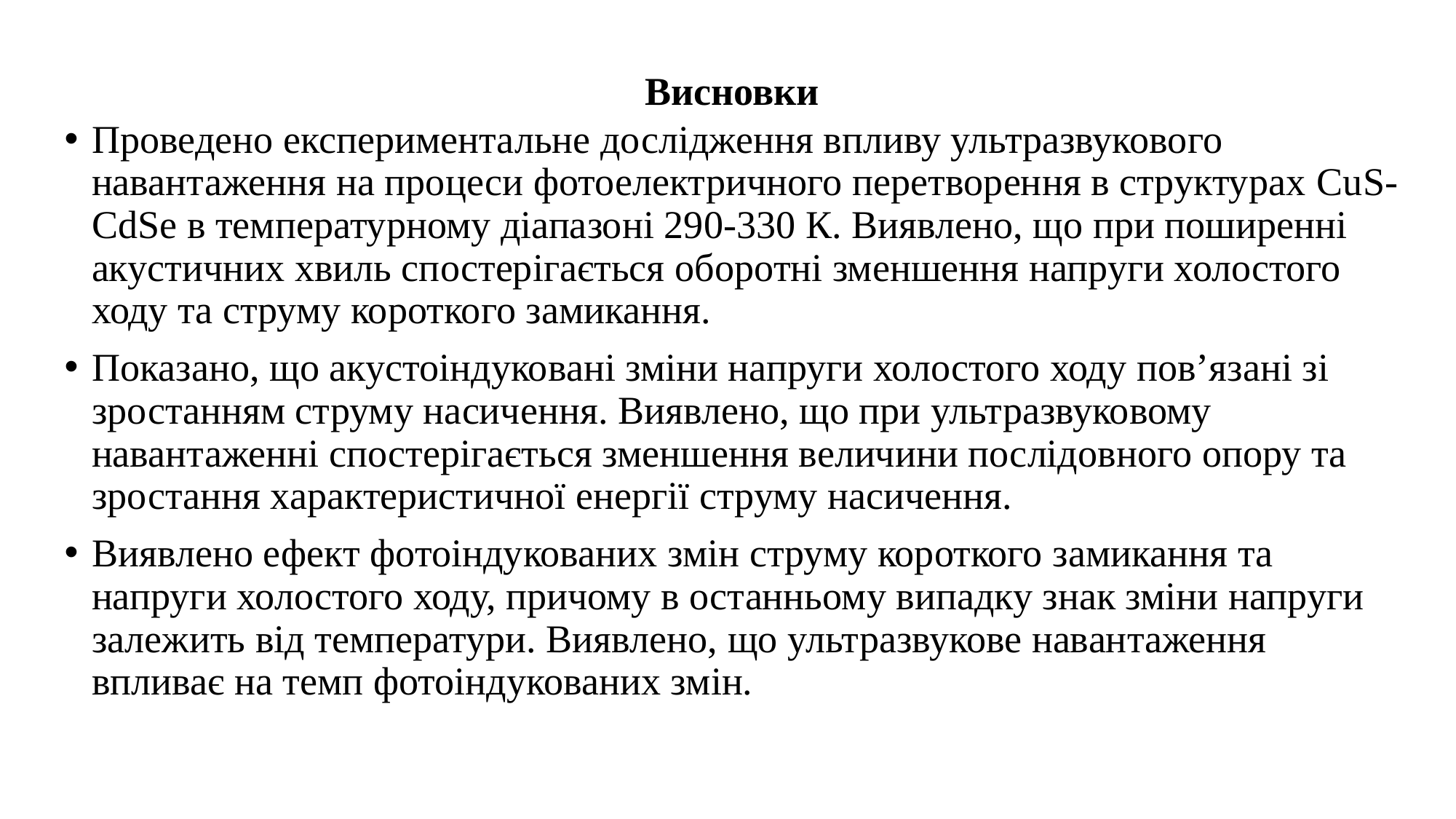

# Висновки
Проведено експериментальне дослідження впливу ультразвукового навантаження на процеси фотоелектричного перетворення в структурах CuS-CdSe в температурному діапазоні 290-330 К. Виявлено, що при поширенні акустичних хвиль спостерігається оборотні зменшення напруги холостого ходу та струму короткого замикання.
Показано, що акустоіндуковані зміни напруги холостого ходу пов’язані зі зростанням струму насичення. Виявлено, що при ультразвуковому навантаженні спостерігається зменшення величини послідовного опору та зростання характеристичної енергії струму насичення.
Виявлено ефект фотоіндукованих змін струму короткого замикання та напруги холостого ходу, причому в останньому випадку знак зміни напруги залежить від температури. Виявлено, що ультразвукове навантаження впливає на темп фотоіндукованих змін.